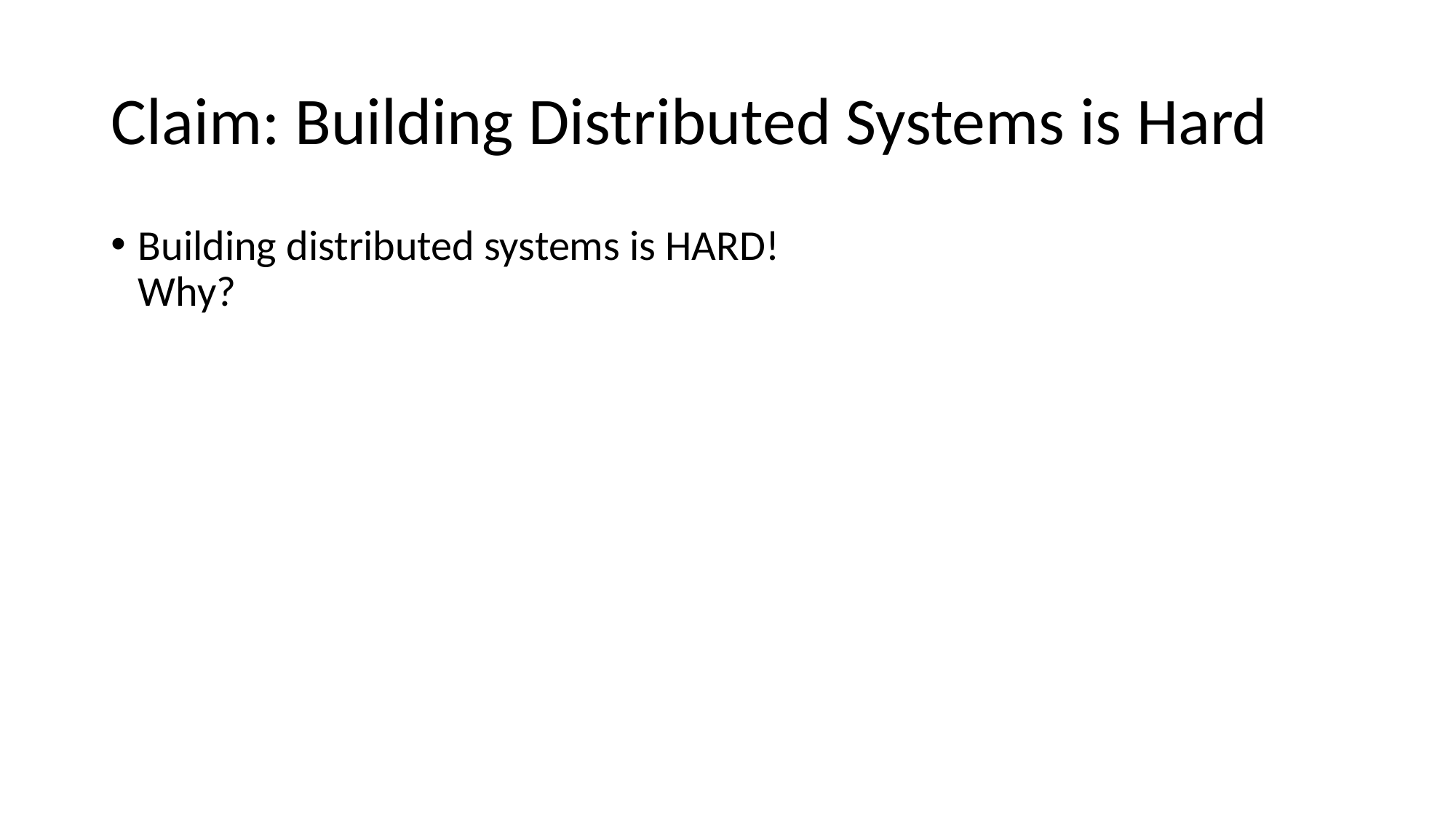

# Claim: Building Distributed Systems is Hard
Building distributed systems is HARD!
Why?